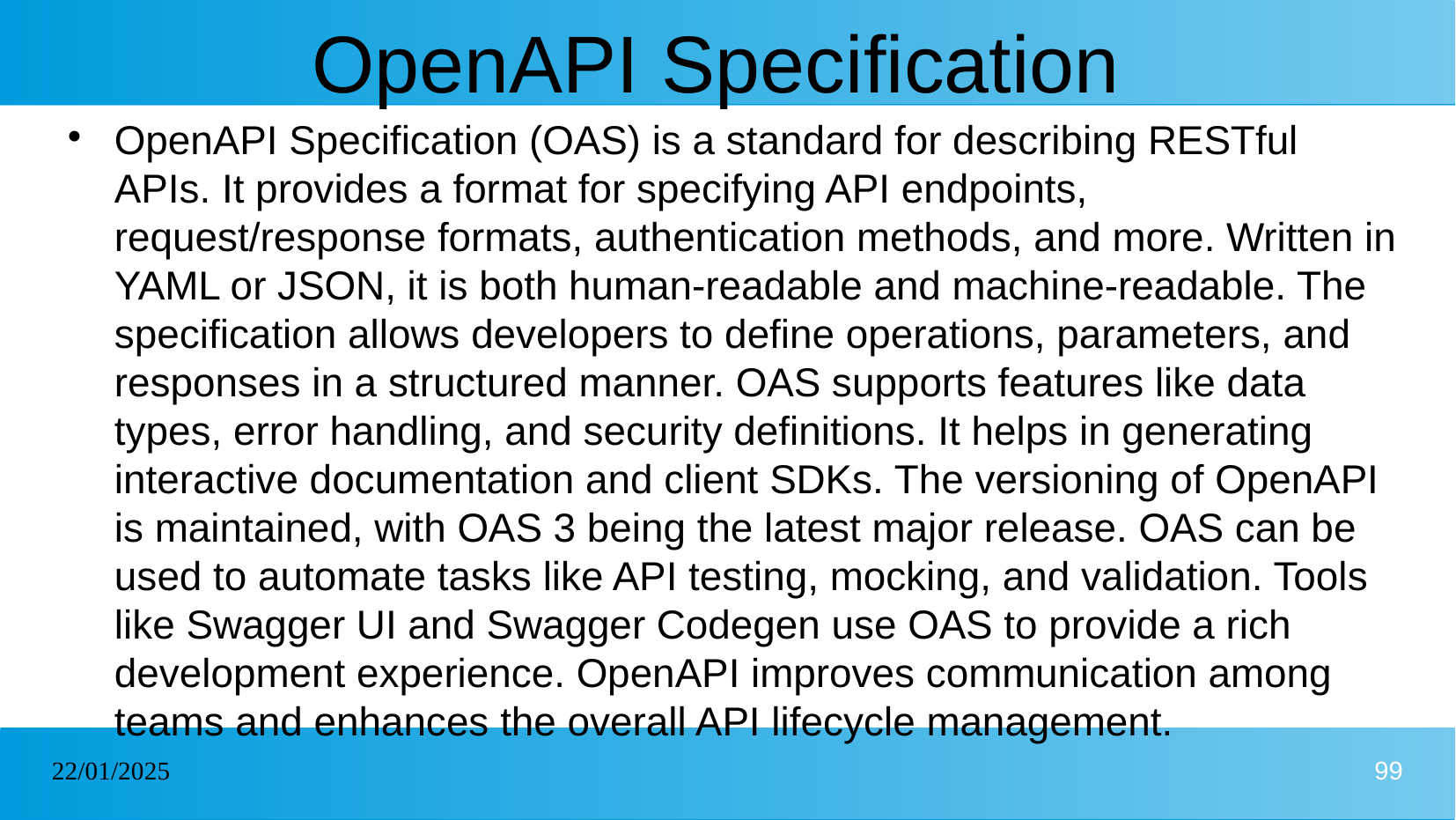

# OpenAPI Specification
OpenAPI Specification (OAS) is a standard for describing RESTful APIs. It provides a format for specifying API endpoints, request/response formats, authentication methods, and more. Written in YAML or JSON, it is both human-readable and machine-readable. The specification allows developers to define operations, parameters, and responses in a structured manner. OAS supports features like data types, error handling, and security definitions. It helps in generating interactive documentation and client SDKs. The versioning of OpenAPI is maintained, with OAS 3 being the latest major release. OAS can be used to automate tasks like API testing, mocking, and validation. Tools like Swagger UI and Swagger Codegen use OAS to provide a rich development experience. OpenAPI improves communication among teams and enhances the overall API lifecycle management.
22/01/2025
99